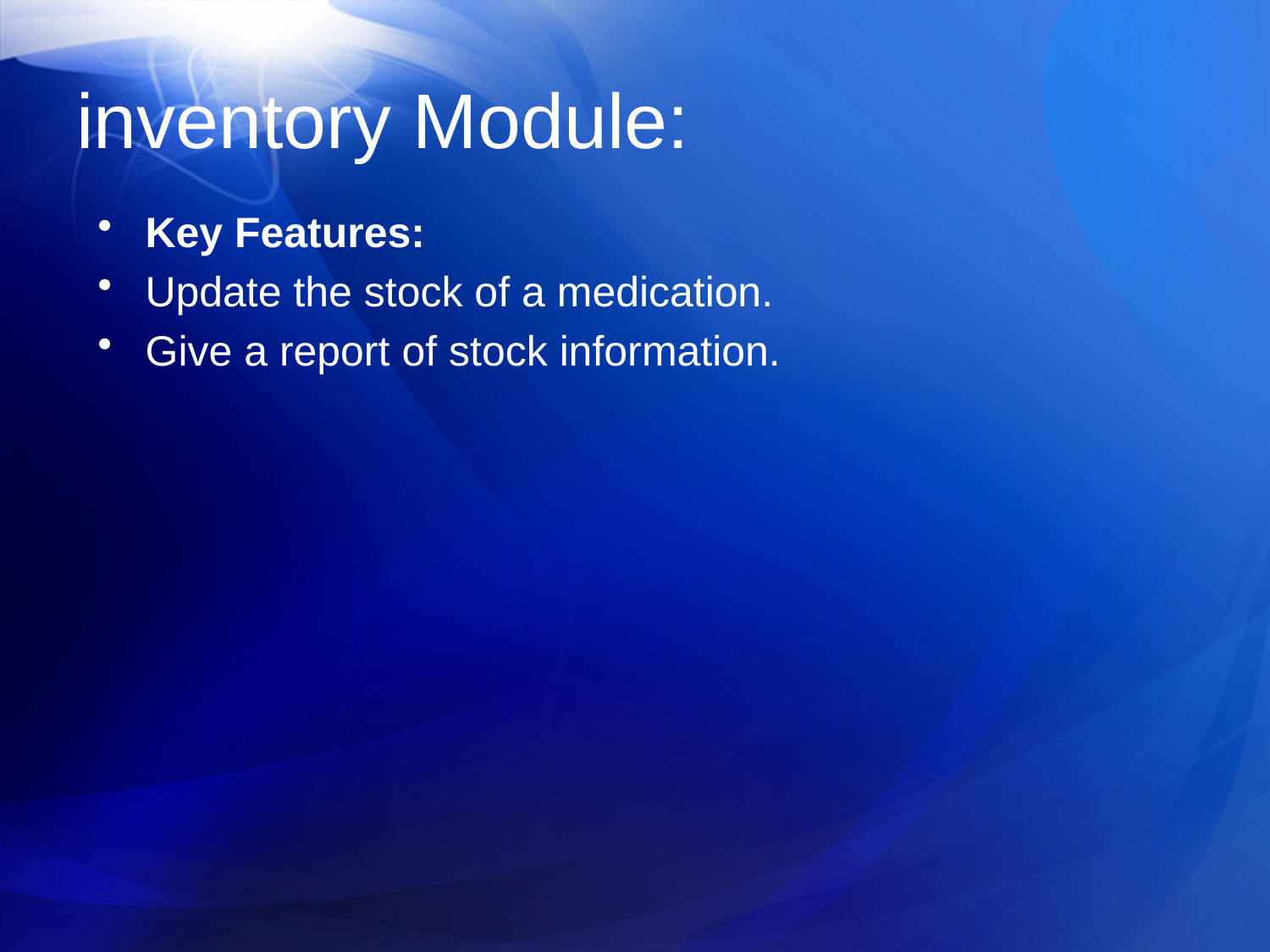

# inventory Module:
Key Features:
Update the stock of a medication.
Give a report of stock information.